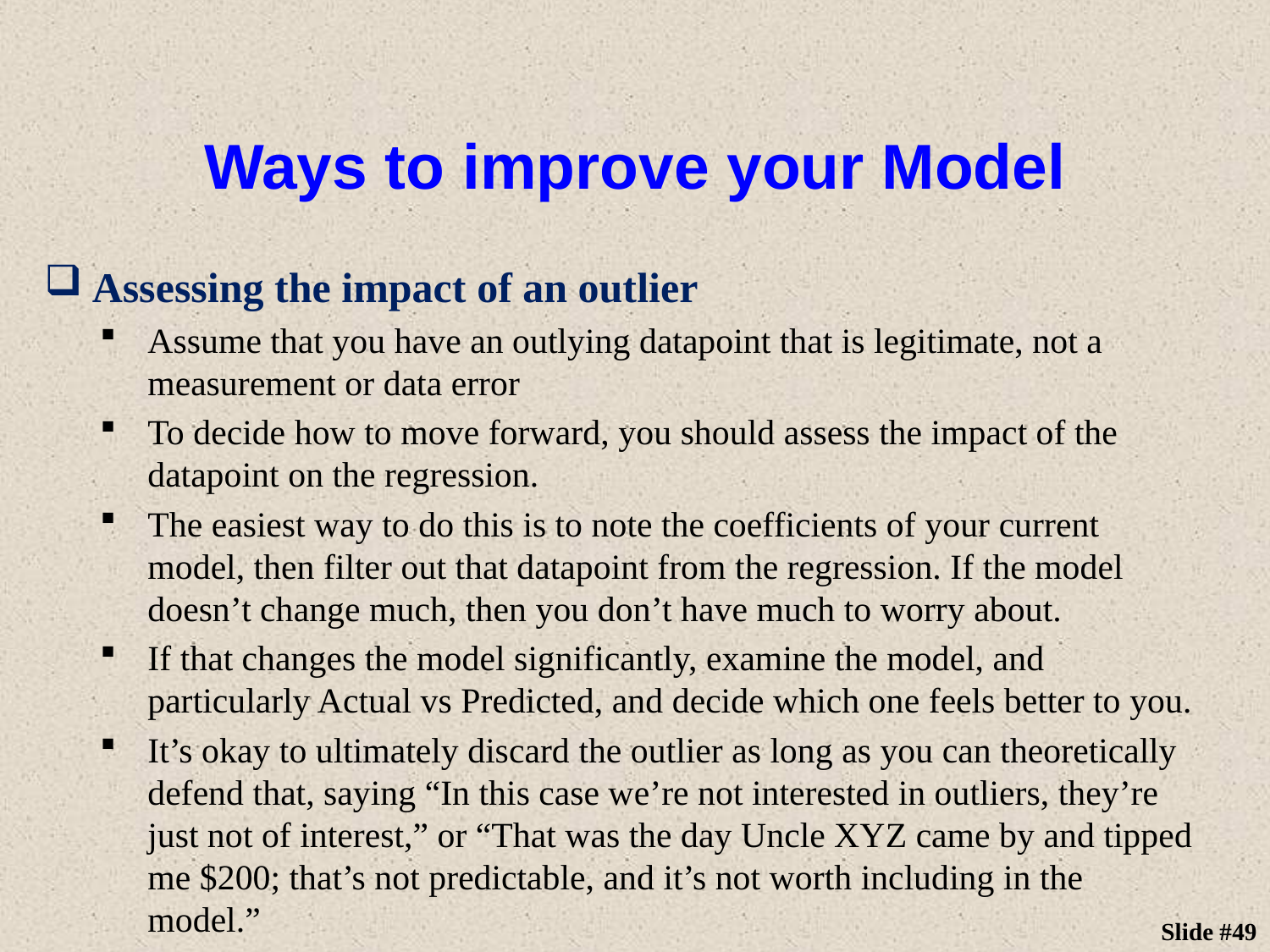

# Ways to improve your Model
Assessing the impact of an outlier
Assume that you have an outlying datapoint that is legitimate, not a measurement or data error
To decide how to move forward, you should assess the impact of the datapoint on the regression.
The easiest way to do this is to note the coefficients of your current model, then filter out that datapoint from the regression. If the model doesn’t change much, then you don’t have much to worry about.
If that changes the model significantly, examine the model, and particularly Actual vs Predicted, and decide which one feels better to you.
It’s okay to ultimately discard the outlier as long as you can theoretically defend that, saying “In this case we’re not interested in outliers, they’re just not of interest,” or “That was the day Uncle XYZ came by and tipped me $200; that’s not predictable, and it’s not worth including in the model.”

Slide #49